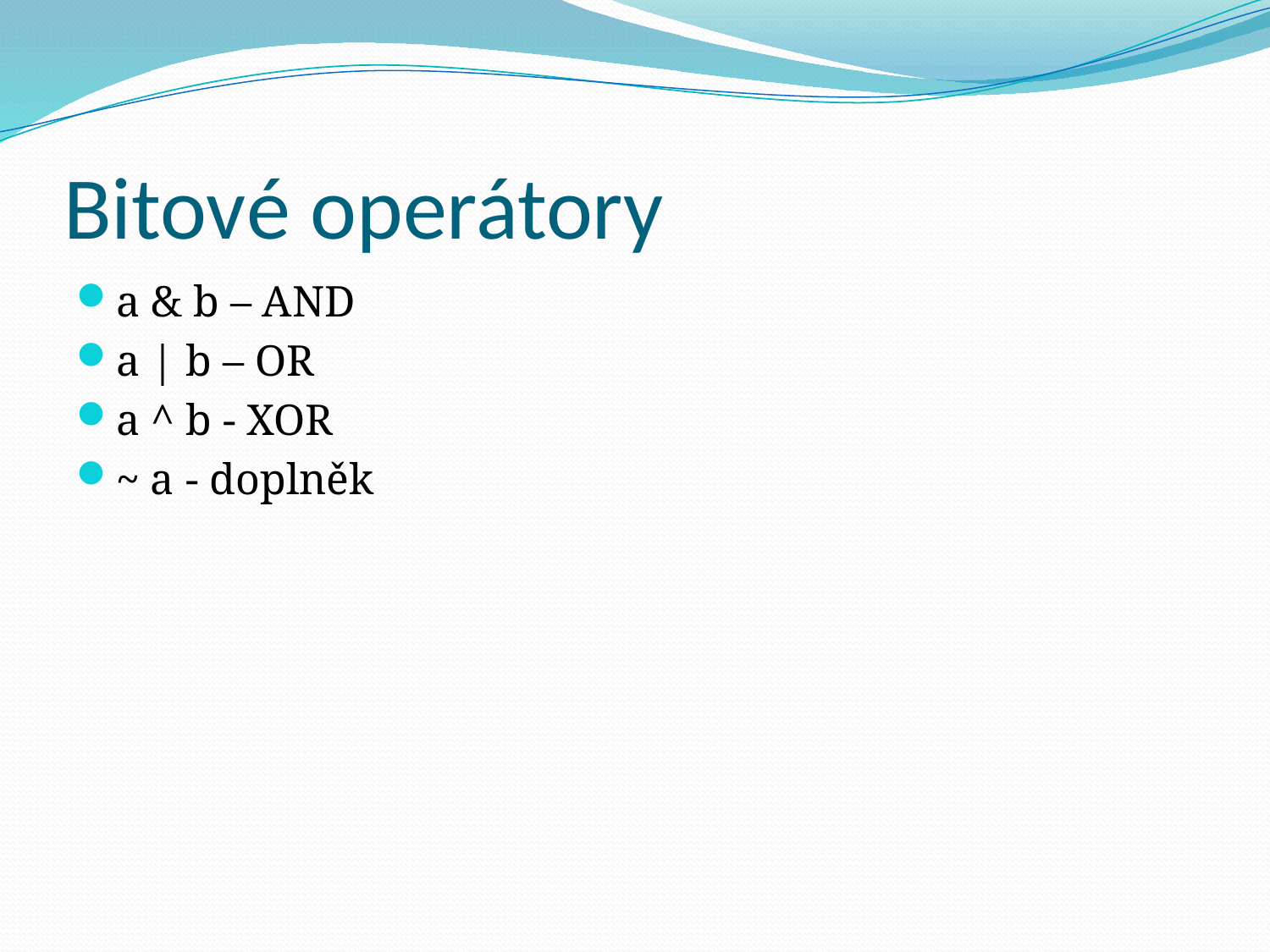

# Bitové operátory
a & b – AND
a | b – OR
a ^ b - XOR
~ a - doplněk